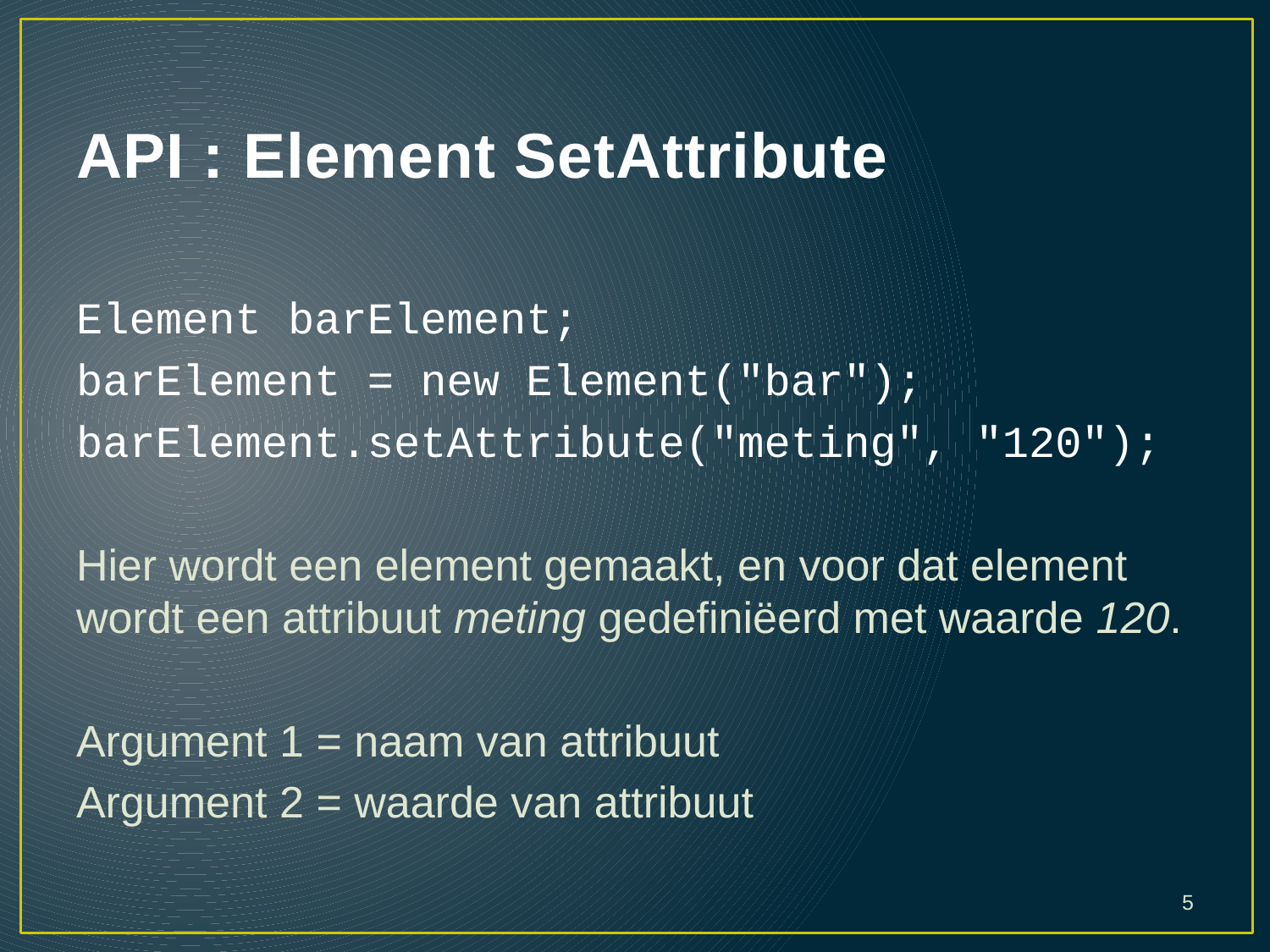

# API : Element SetAttribute

Element barElement;
barElement = new Element("bar");
barElement.setAttribute("meting", "120");

Hier wordt een element gemaakt, en voor dat element wordt een attribuut meting gedefiniëerd met waarde 120.

Argument 1 = naam van attribuut
Argument 2 = waarde van attribuut
5